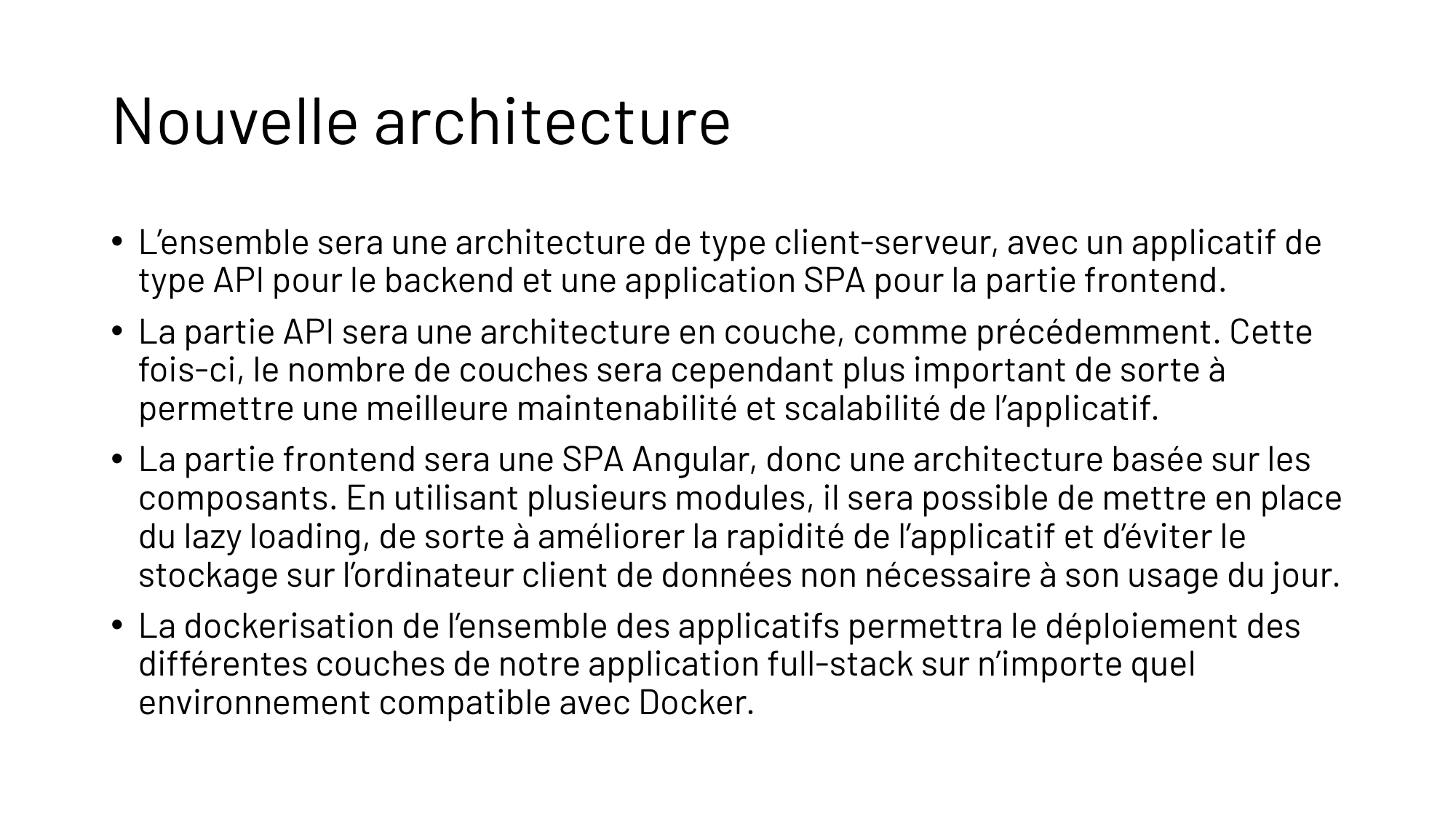

# Nouvelle architecture
L’ensemble sera une architecture de type client-serveur, avec un applicatif de type API pour le backend et une application SPA pour la partie frontend.
La partie API sera une architecture en couche, comme précédemment. Cette fois-ci, le nombre de couches sera cependant plus important de sorte à permettre une meilleure maintenabilité et scalabilité de l’applicatif.
La partie frontend sera une SPA Angular, donc une architecture basée sur les composants. En utilisant plusieurs modules, il sera possible de mettre en place du lazy loading, de sorte à améliorer la rapidité de l’applicatif et d’éviter le stockage sur l’ordinateur client de données non nécessaire à son usage du jour.
La dockerisation de l’ensemble des applicatifs permettra le déploiement des différentes couches de notre application full-stack sur n’importe quel environnement compatible avec Docker.